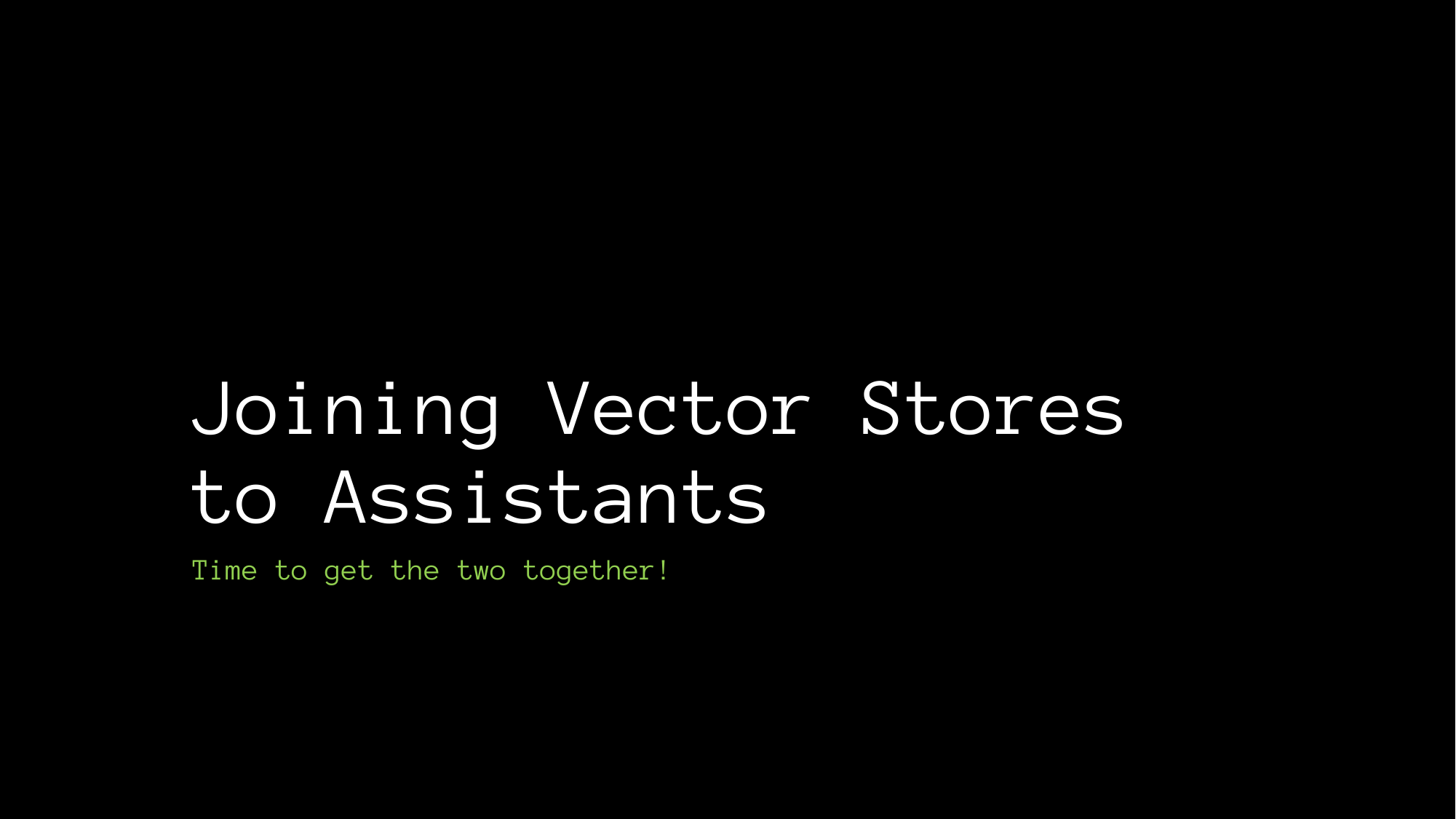

# Joining Vector Stores to Assistants
Time to get the two together!